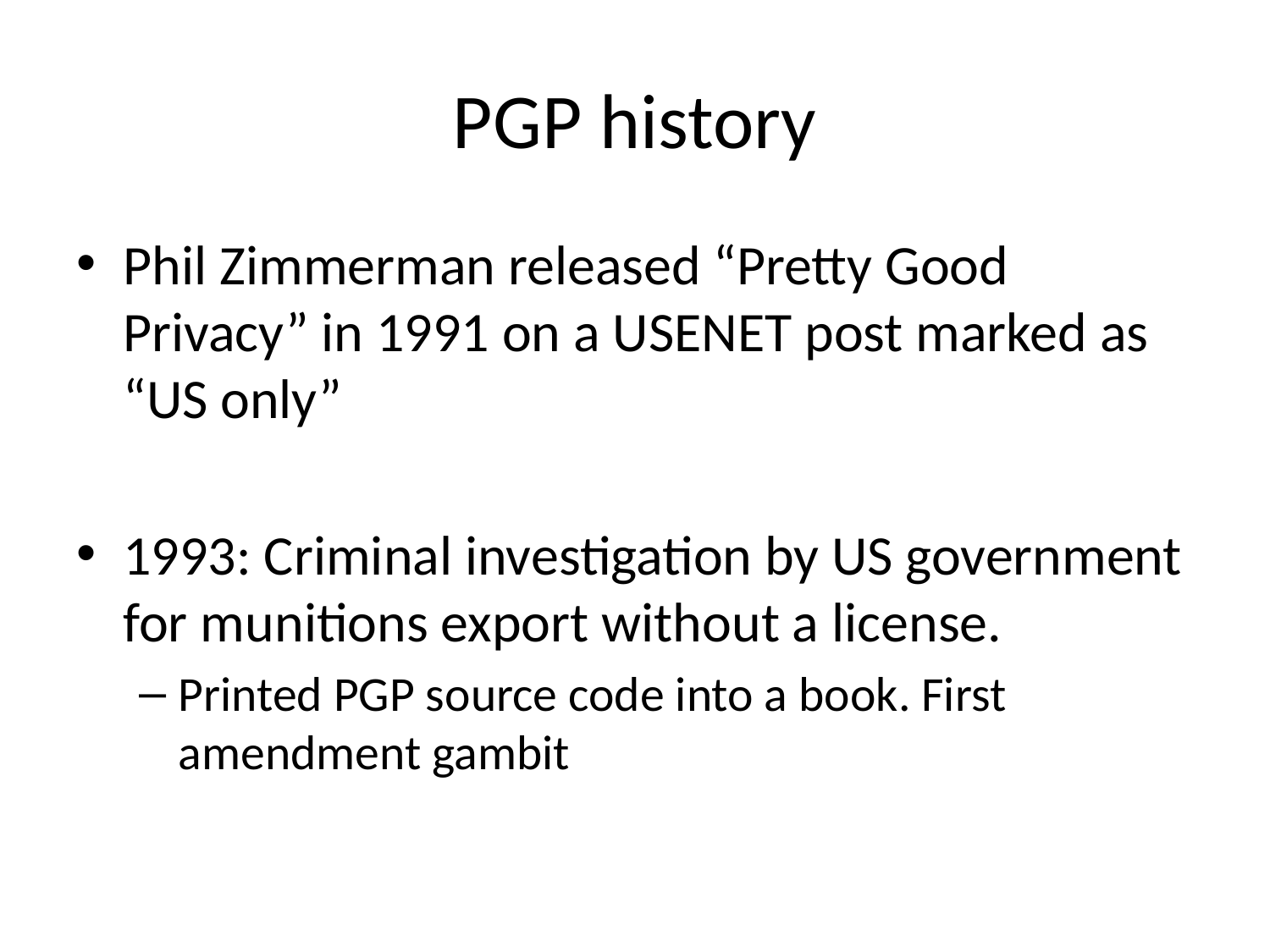

# PGP history
Phil Zimmerman released “Pretty Good Privacy” in 1991 on a USENET post marked as “US only”

1993: Criminal investigation by US government for munitions export without a license.
Printed PGP source code into a book. First amendment gambit